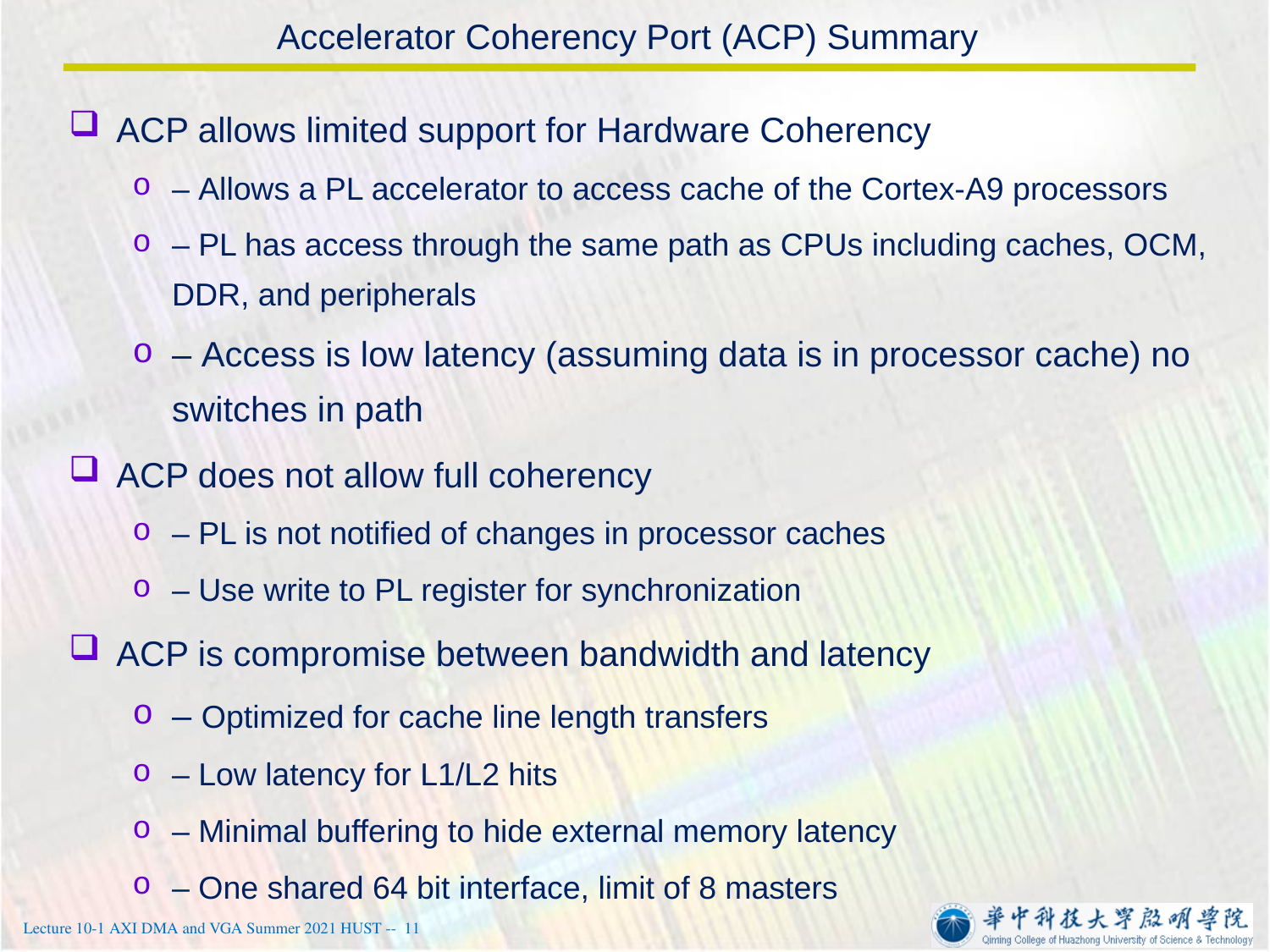

# Accelerator Coherency Port (ACP) Summary
ACP allows limited support for Hardware Coherency
– Allows a PL accelerator to access cache of the Cortex-A9 processors
– PL has access through the same path as CPUs including caches, OCM, DDR, and peripherals
– Access is low latency (assuming data is in processor cache) no switches in path
ACP does not allow full coherency
– PL is not notified of changes in processor caches
– Use write to PL register for synchronization
ACP is compromise between bandwidth and latency
– Optimized for cache line length transfers
– Low latency for L1/L2 hits
– Minimal buffering to hide external memory latency
– One shared 64 bit interface, limit of 8 masters